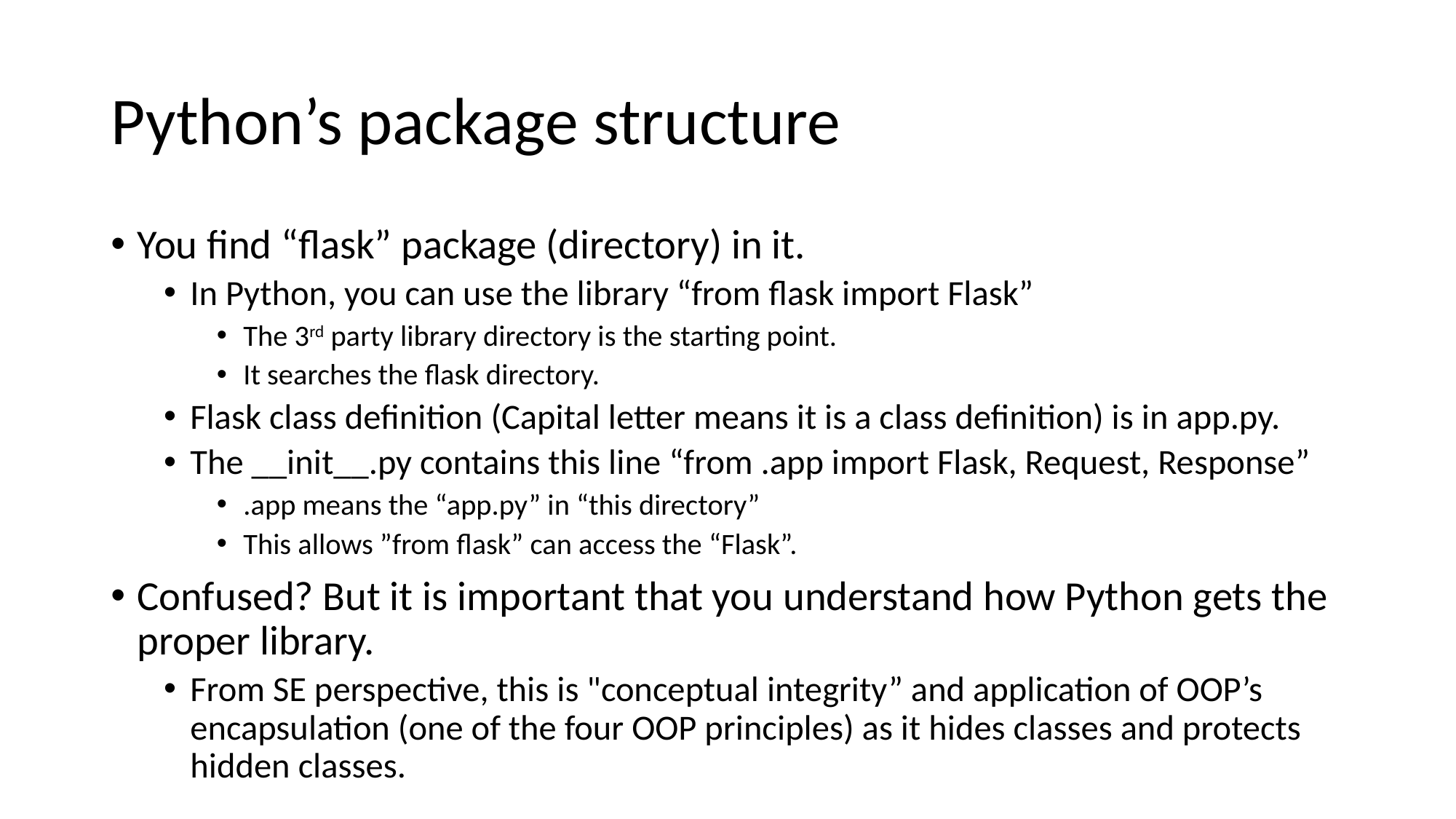

# Python’s package structure
You find “flask” package (directory) in it.
In Python, you can use the library “from flask import Flask”
The 3rd party library directory is the starting point.
It searches the flask directory.
Flask class definition (Capital letter means it is a class definition) is in app.py.
The __init__.py contains this line “from .app import Flask, Request, Response”
.app means the “app.py” in “this directory”
This allows ”from flask” can access the “Flask”.
Confused? But it is important that you understand how Python gets the proper library.
From SE perspective, this is "conceptual integrity” and application of OOP’s encapsulation (one of the four OOP principles) as it hides classes and protects hidden classes.